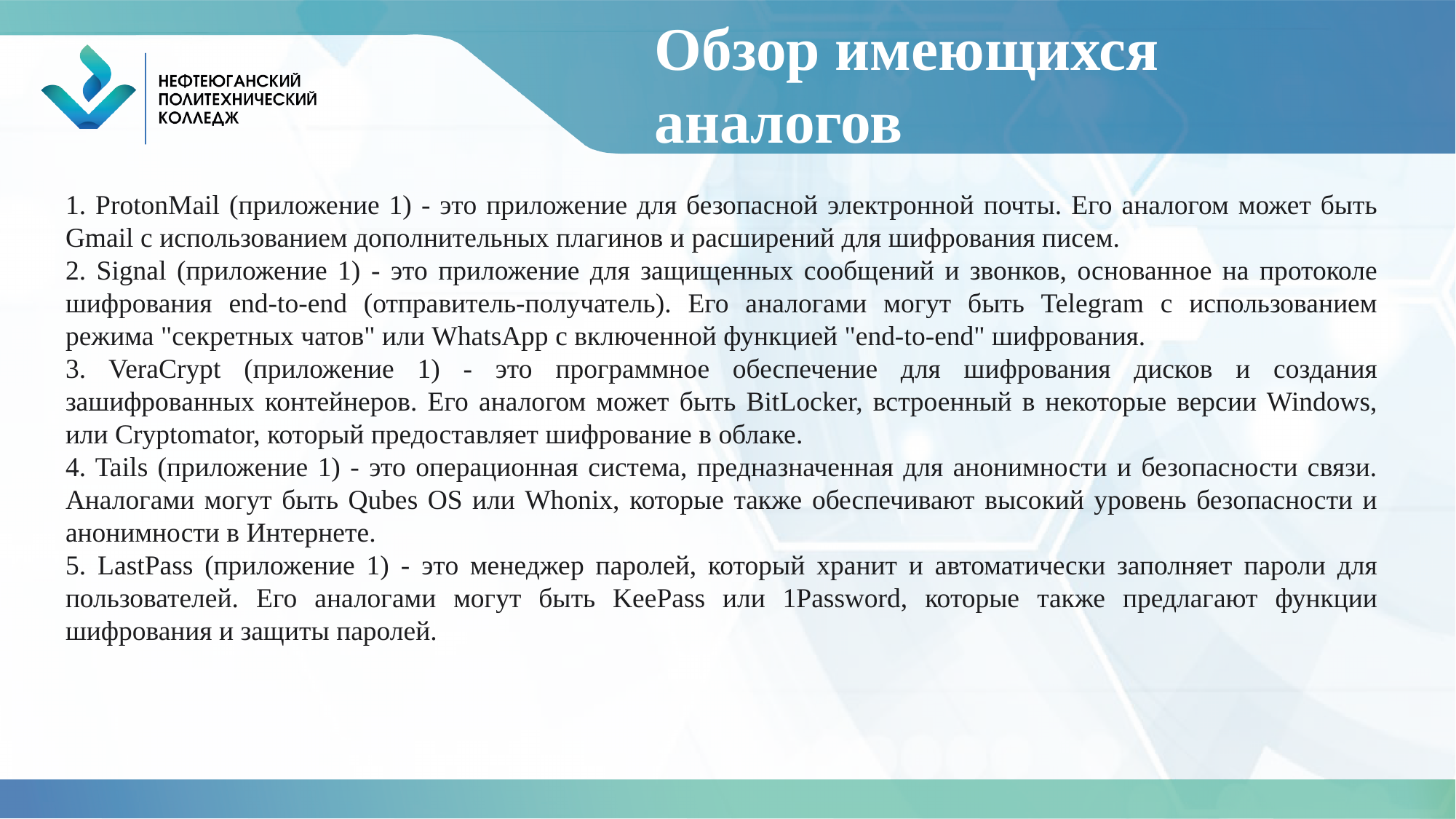

# Обзор имеющихся аналогов
1. ProtonMail (приложение 1) - это приложение для безопасной электронной почты. Его аналогом может быть Gmail с использованием дополнительных плагинов и расширений для шифрования писем.
2. Signal (приложение 1) - это приложение для защищенных сообщений и звонков, основанное на протоколе шифрования end-to-end (отправитель-получатель). Его аналогами могут быть Telegram с использованием режима "секретных чатов" или WhatsApp с включенной функцией "end-to-end" шифрования.
3. VeraCrypt (приложение 1) - это программное обеспечение для шифрования дисков и создания зашифрованных контейнеров. Его аналогом может быть BitLocker, встроенный в некоторые версии Windows, или Cryptomator, который предоставляет шифрование в облаке.
4. Tails (приложение 1) - это операционная система, предназначенная для анонимности и безопасности связи. Аналогами могут быть Qubes OS или Whonix, которые также обеспечивают высокий уровень безопасности и анонимности в Интернете.
5. LastPass (приложение 1) - это менеджер паролей, который хранит и автоматически заполняет пароли для пользователей. Его аналогами могут быть KeePass или 1Password, которые также предлагают функции шифрования и защиты паролей.